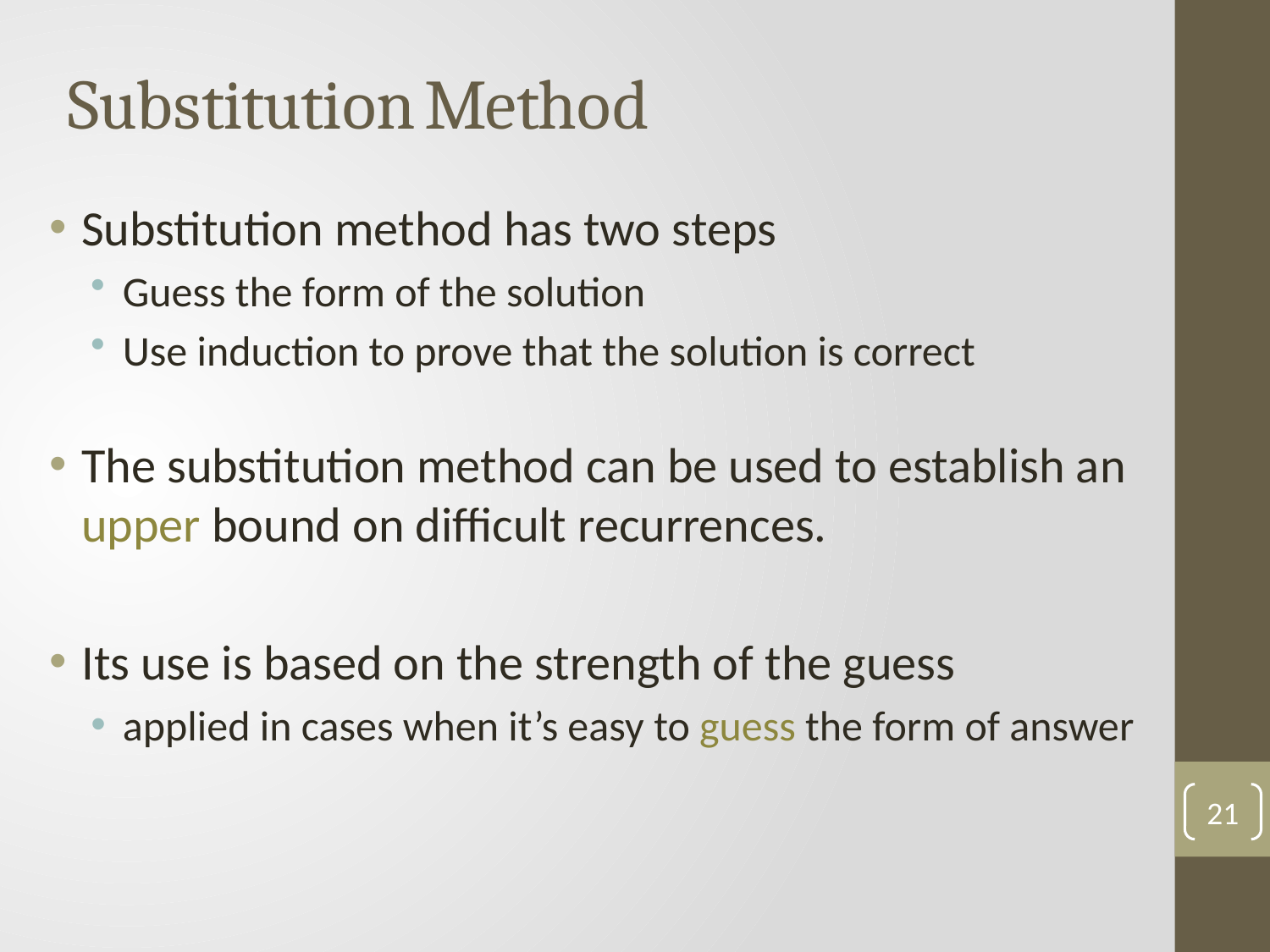

Substitution Method
Substitution method has two steps
Guess the form of the solution
Use induction to prove that the solution is correct

The substitution method can be used to establish an upper bound on difficult recurrences.

Its use is based on the strength of the guess
applied in cases when it’s easy to guess the form of answer
21